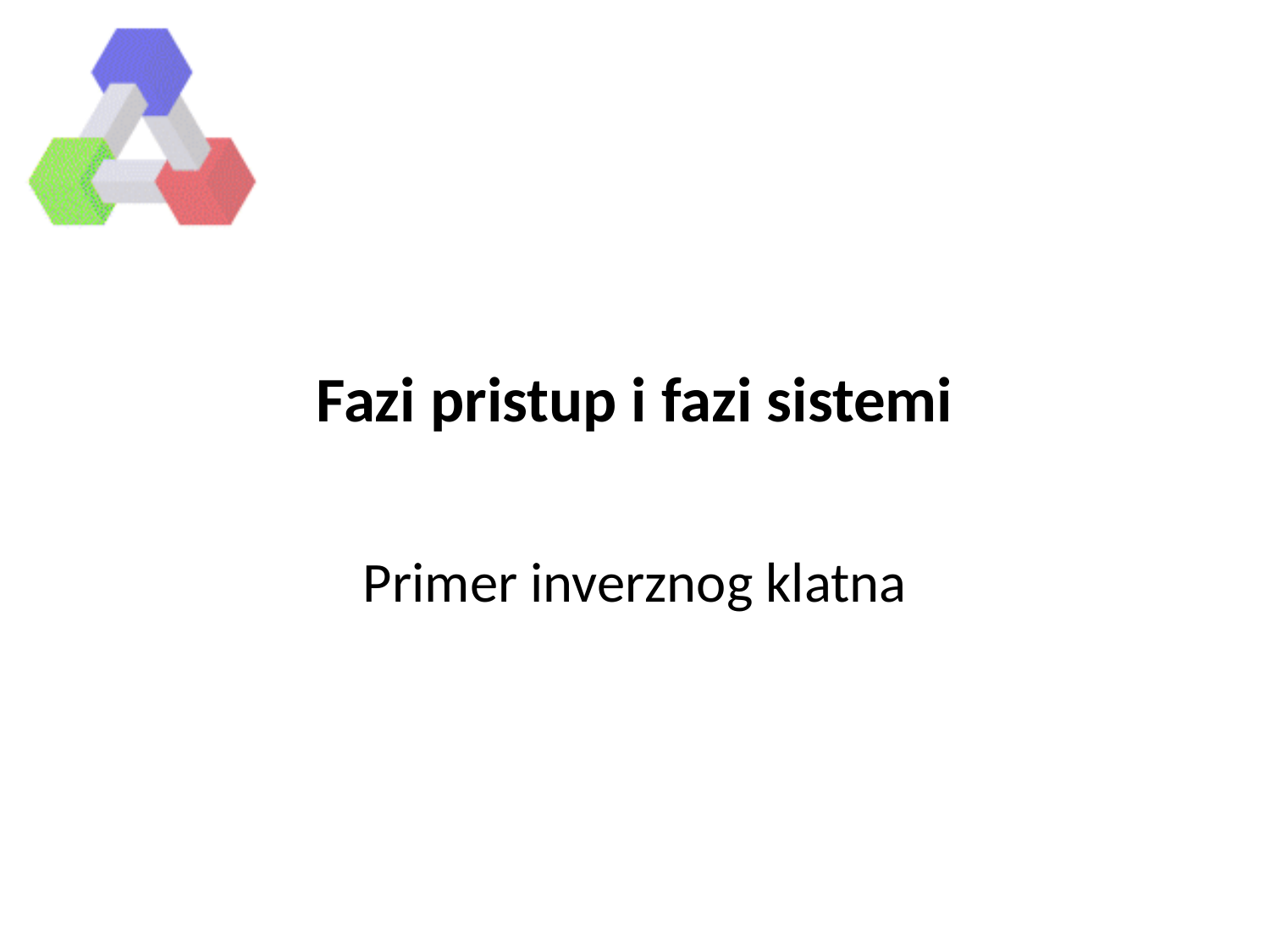

# Fazi pristup i fazi sistemi
Primer inverznog klatna